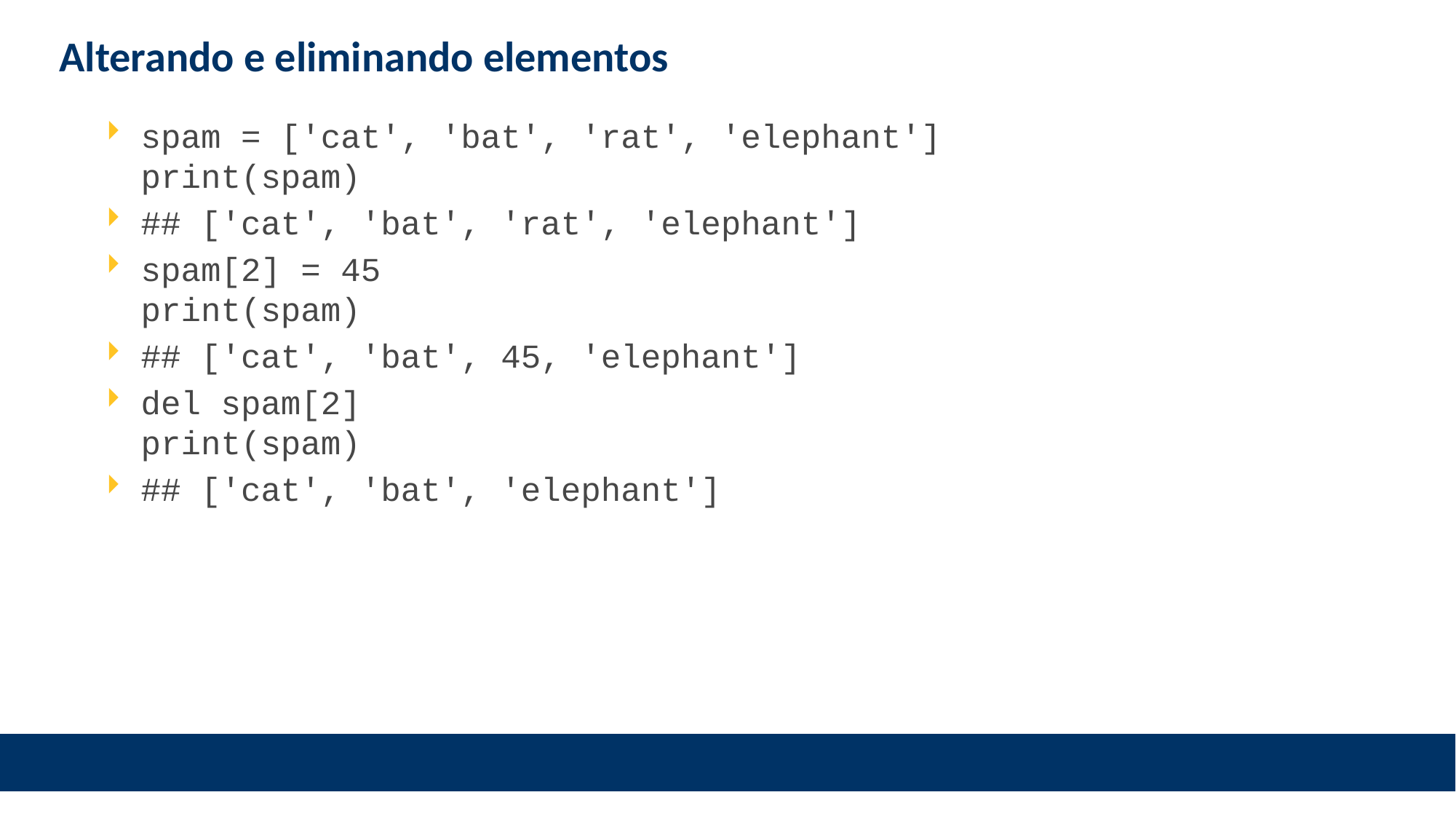

# Alterando e eliminando elementos
spam = ['cat', 'bat', 'rat', 'elephant']
print(spam)
## ['cat', 'bat', 'rat', 'elephant']
spam[2] = 45
print(spam)
## ['cat', 'bat', 45, 'elephant']
del spam[2]
print(spam)
## ['cat', 'bat', 'elephant']